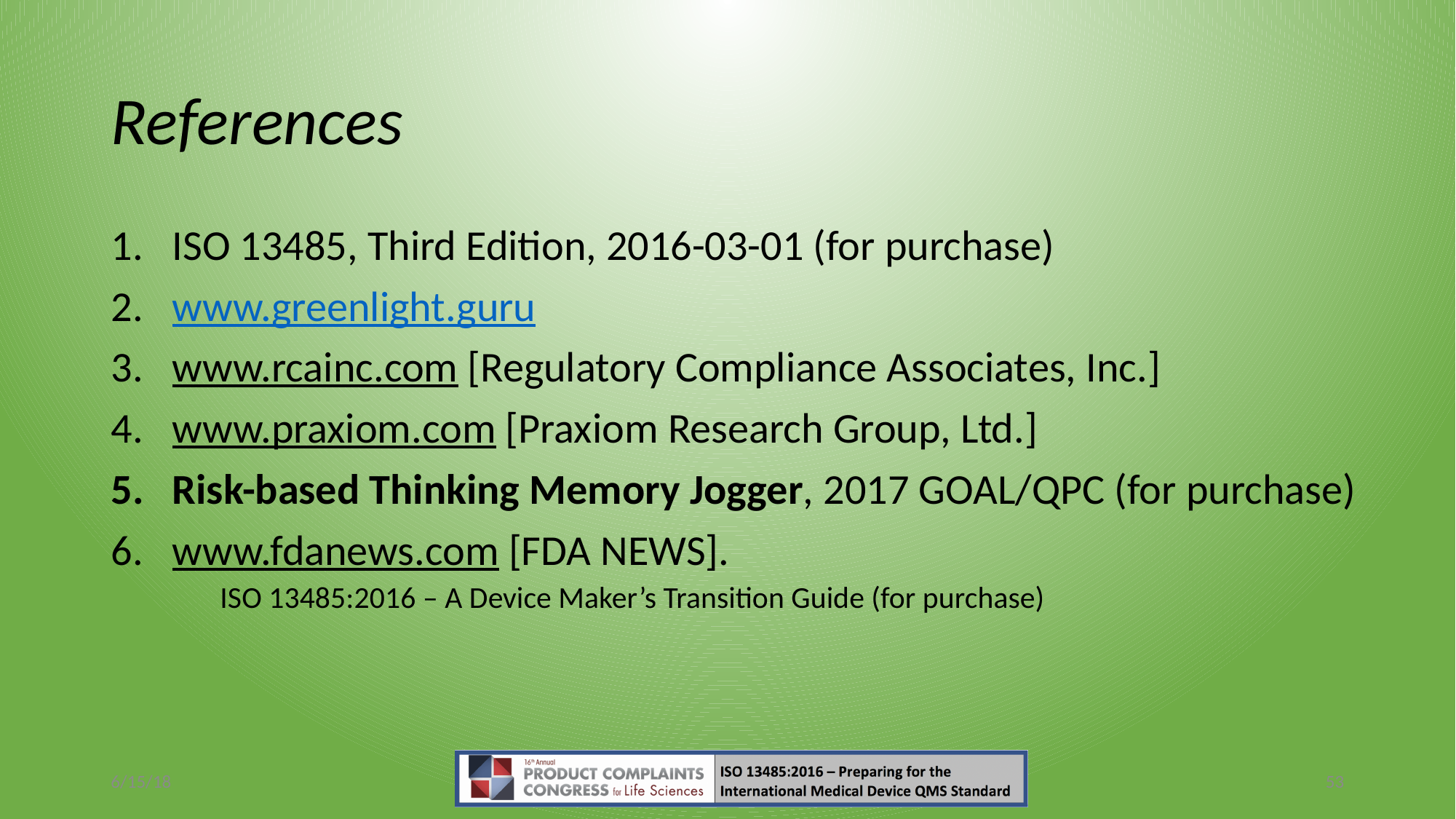

# References
ISO 13485, Third Edition, 2016-03-01 (for purchase)
www.greenlight.guru
www.rcainc.com [Regulatory Compliance Associates, Inc.]
www.praxiom.com [Praxiom Research Group, Ltd.]
Risk-based Thinking Memory Jogger, 2017 GOAL/QPC (for purchase)
www.fdanews.com [FDA NEWS].
ISO 13485:2016 – A Device Maker’s Transition Guide (for purchase)

6/15/18

53